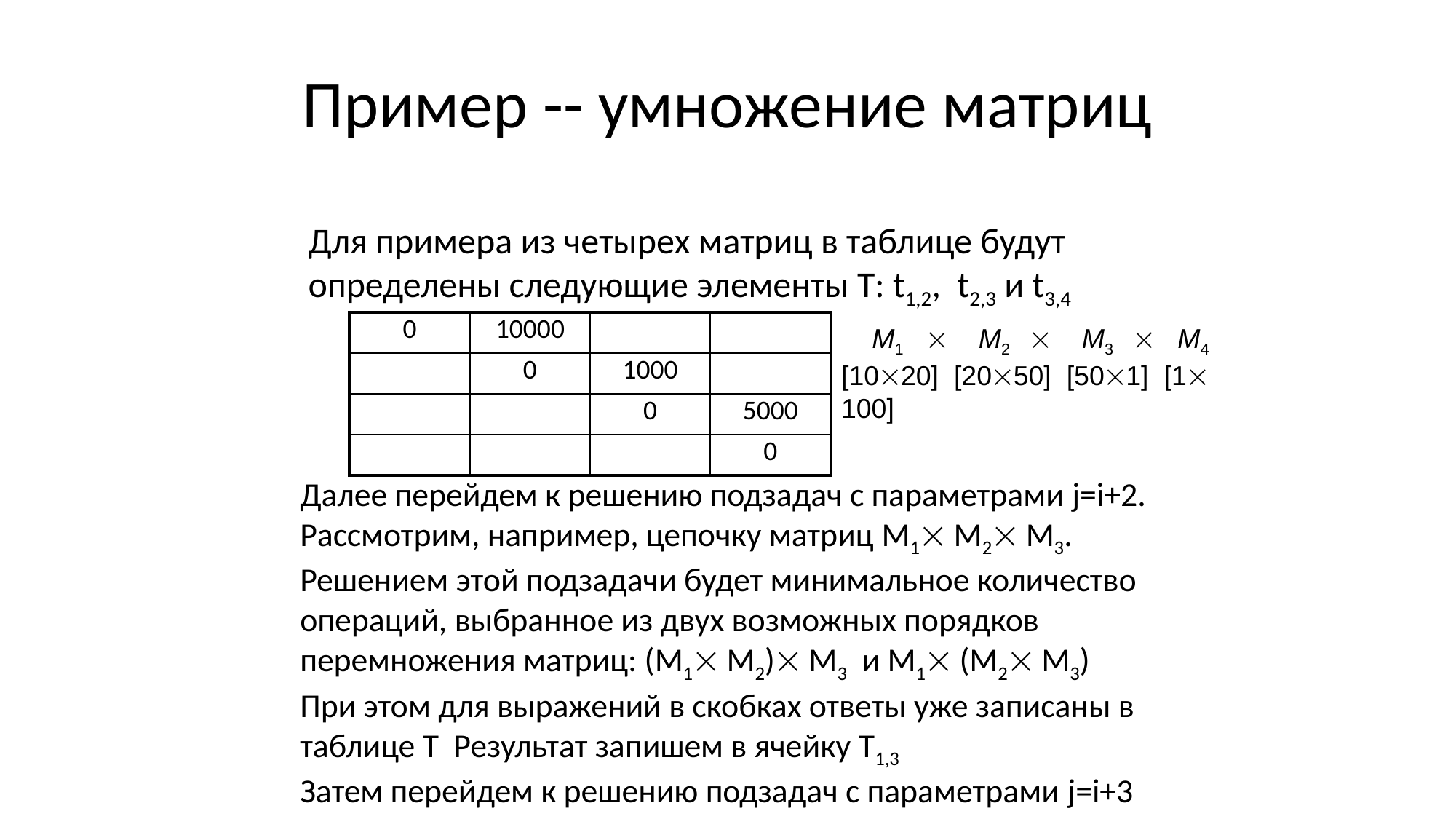

# Пример -- умножение матриц

Для примера из четырех матриц в таблице будут определены следующие элементы T: t1,2,  t2,3 и t3,4
| 0 | 10000 |  |  |
| --- | --- | --- | --- |
|  | 0 | 1000 |  |
|  |  | 0 | 5000 |
|  |  |  | 0 |
    M1   ×    М2   ×    М3   ×   М4
[10×20]  [20×50]  [50×1]  [1× 100]
Далее перейдем к решению подзадач с параметрами j=i+2.
Рассмотрим, например, цепочку матриц M1× М2× М3.
Решением этой подзадачи будет минимальное количество операций, выбранное из двух возможных порядков перемножения матриц: (M1× М2)× М3  и M1× (М2× М3)
При этом для выражений в скобках ответы уже записаны в таблице T  Результат запишем в ячейку T1,3
Затем перейдем к решению подзадач с параметрами j=i+3